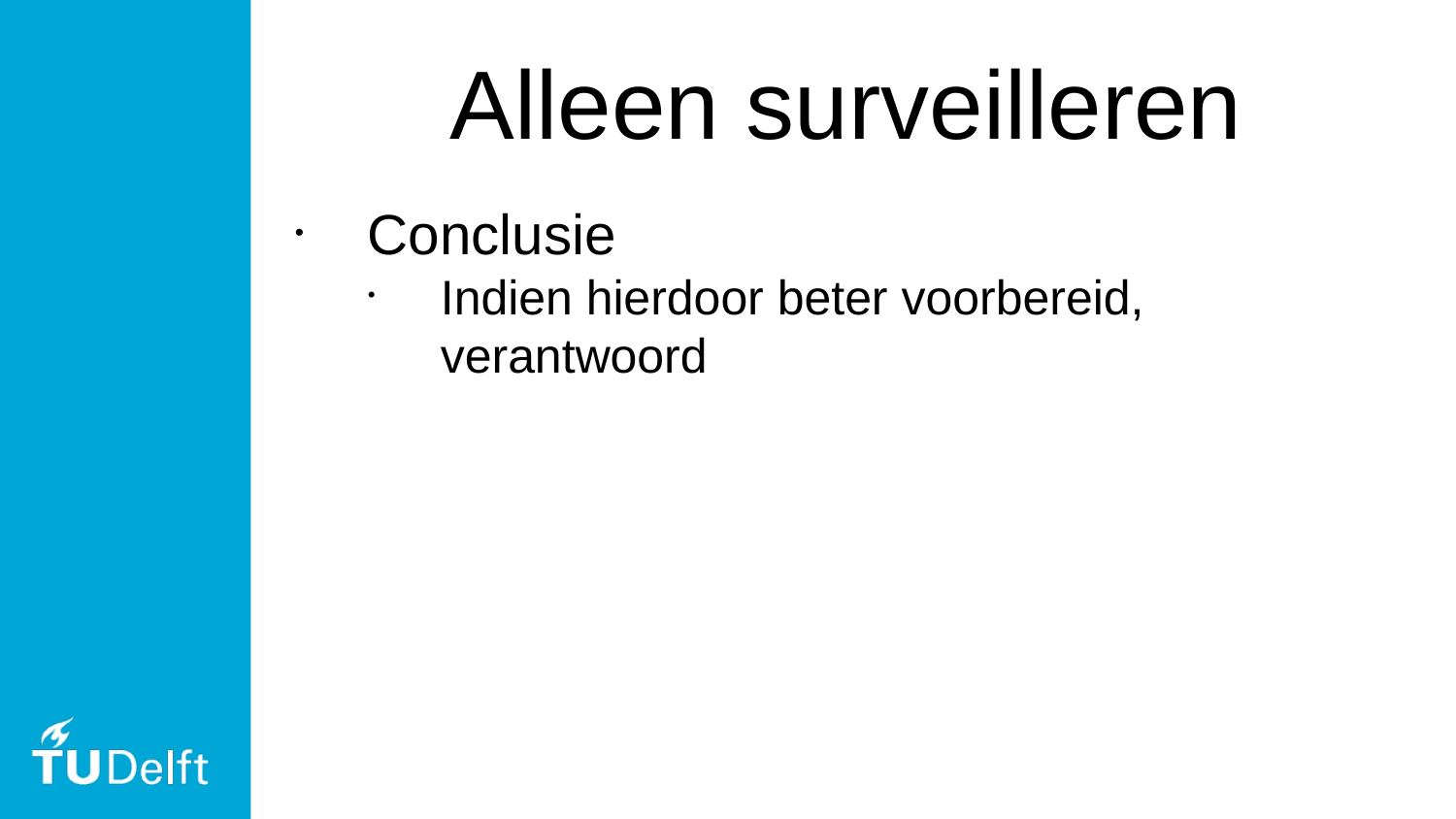

Alleen surveilleren
Conclusie
Indien hierdoor beter voorbereid, verantwoord